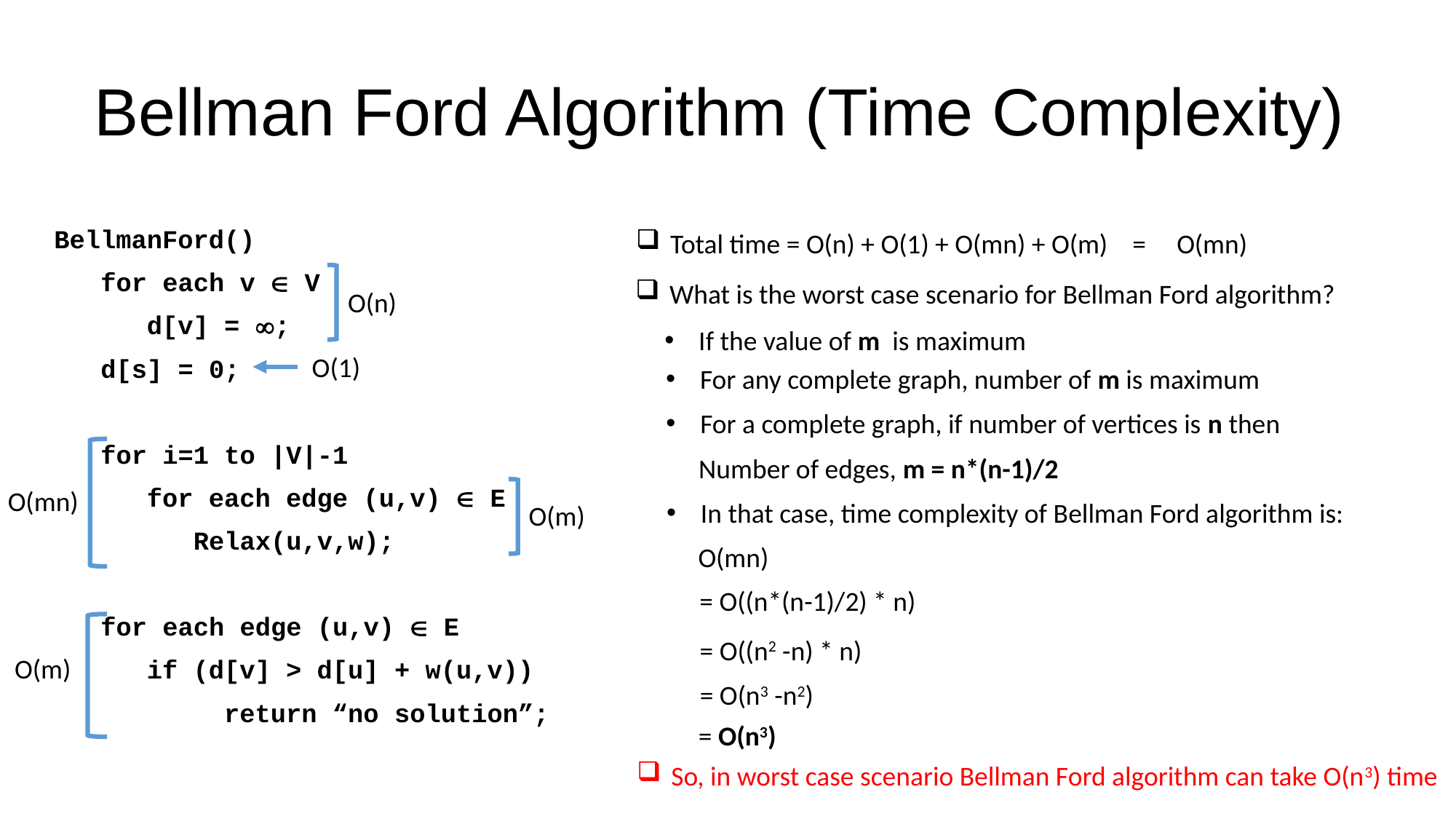

# Bellman Ford Algorithm (Time Complexity)
BellmanFord()
   for each v ∈ V
      d[v] = ∞;
   d[s] = 0;

   for i=1 to |V|-1
      for each edge (u,v) ∈ E
         Relax(u,v,w);

   for each edge (u,v) ∈ E
      if (d[v] > d[u] + w(u,v))
           return “no solution”;

Total time = O(n) + O(1) + O(mn) + O(m)    =     O(mn)

What is the worst case scenario for Bellman Ford algorithm?
O(n)
If the value of m  is maximum
O(1)
For any complete graph, number of m is maximum
For a complete graph, if number of vertices is n then

Number of edges, m = n*(n-1)/2
O(mn)

In that case, time complexity of Bellman Ford algorithm is:
O(m)
O(mn)
= O((n*(n-1)/2) * n)

= O((n2 -n) * n)
O(m)
= O(n3 -n2)
= O(n3)
So, in worst case scenario Bellman Ford algorithm can take O(n3) time